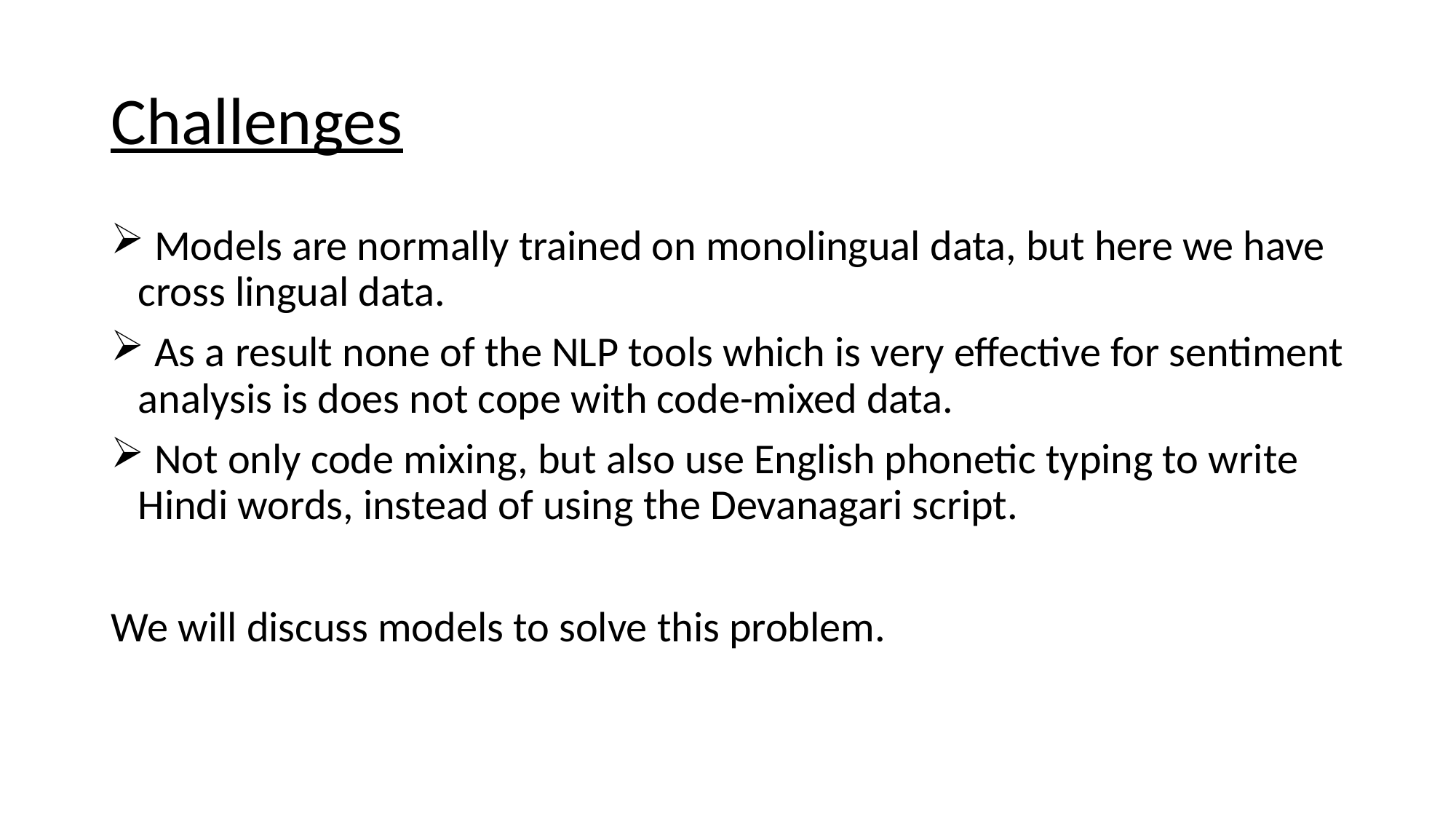

# Challenges
 Models are normally trained on monolingual data, but here we have cross lingual data.
 As a result none of the NLP tools which is very effective for sentiment analysis is does not cope with code-mixed data.
 Not only code mixing, but also use English phonetic typing to write Hindi words, instead of using the Devanagari script.

We will discuss models to solve this problem.